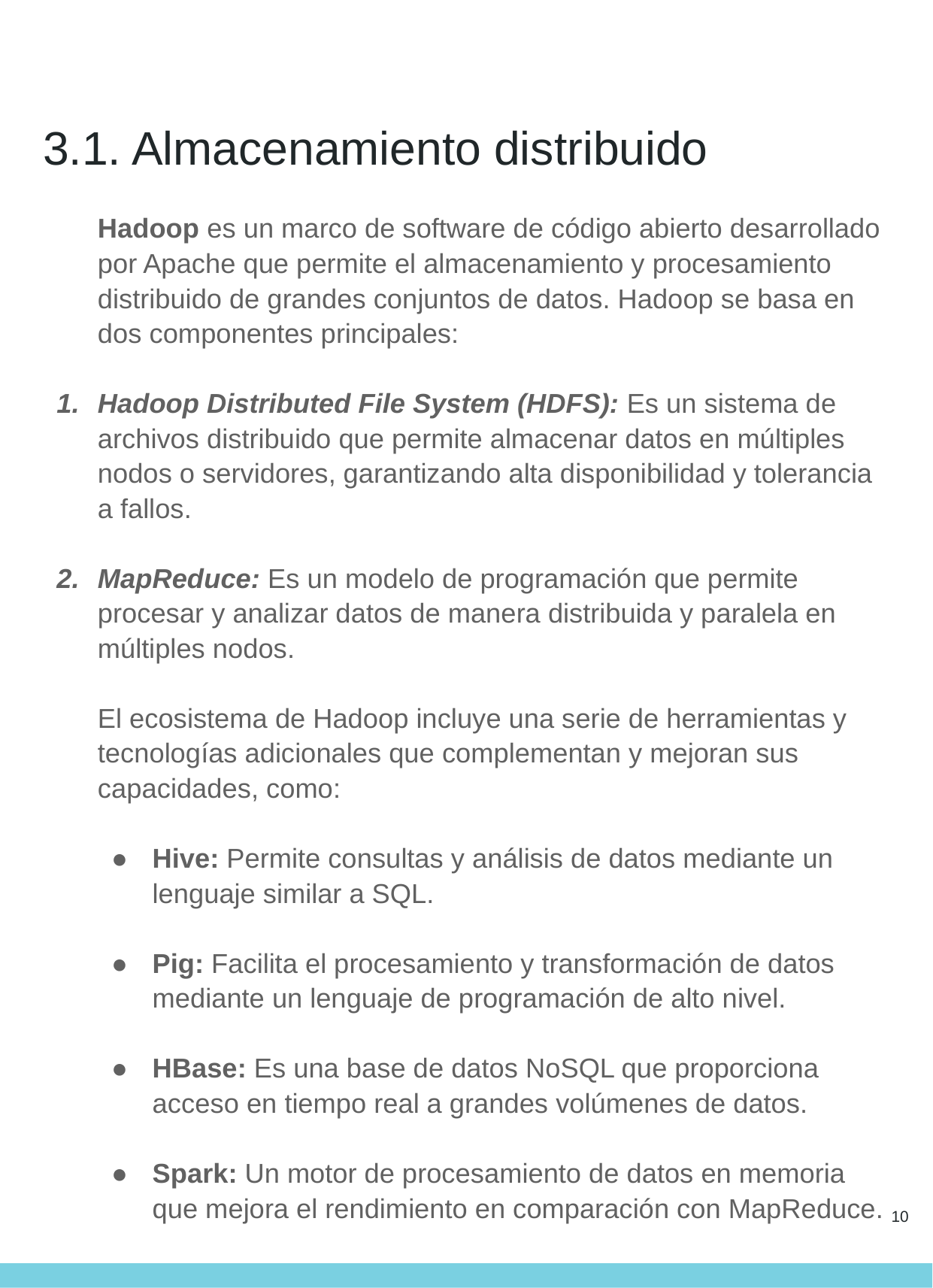

# 3.1. Almacenamiento distribuido
Hadoop es un marco de software de código abierto desarrollado por Apache que permite el almacenamiento y procesamiento distribuido de grandes conjuntos de datos. Hadoop se basa en dos componentes principales:

Hadoop Distributed File System (HDFS): Es un sistema de archivos distribuido que permite almacenar datos en múltiples nodos o servidores, garantizando alta disponibilidad y tolerancia a fallos.

MapReduce: Es un modelo de programación que permite procesar y analizar datos de manera distribuida y paralela en múltiples nodos.

El ecosistema de Hadoop incluye una serie de herramientas y tecnologías adicionales que complementan y mejoran sus capacidades, como:

Hive: Permite consultas y análisis de datos mediante un lenguaje similar a SQL.

Pig: Facilita el procesamiento y transformación de datos mediante un lenguaje de programación de alto nivel.

HBase: Es una base de datos NoSQL que proporciona acceso en tiempo real a grandes volúmenes de datos.

Spark: Un motor de procesamiento de datos en memoria que mejora el rendimiento en comparación con MapReduce.
10